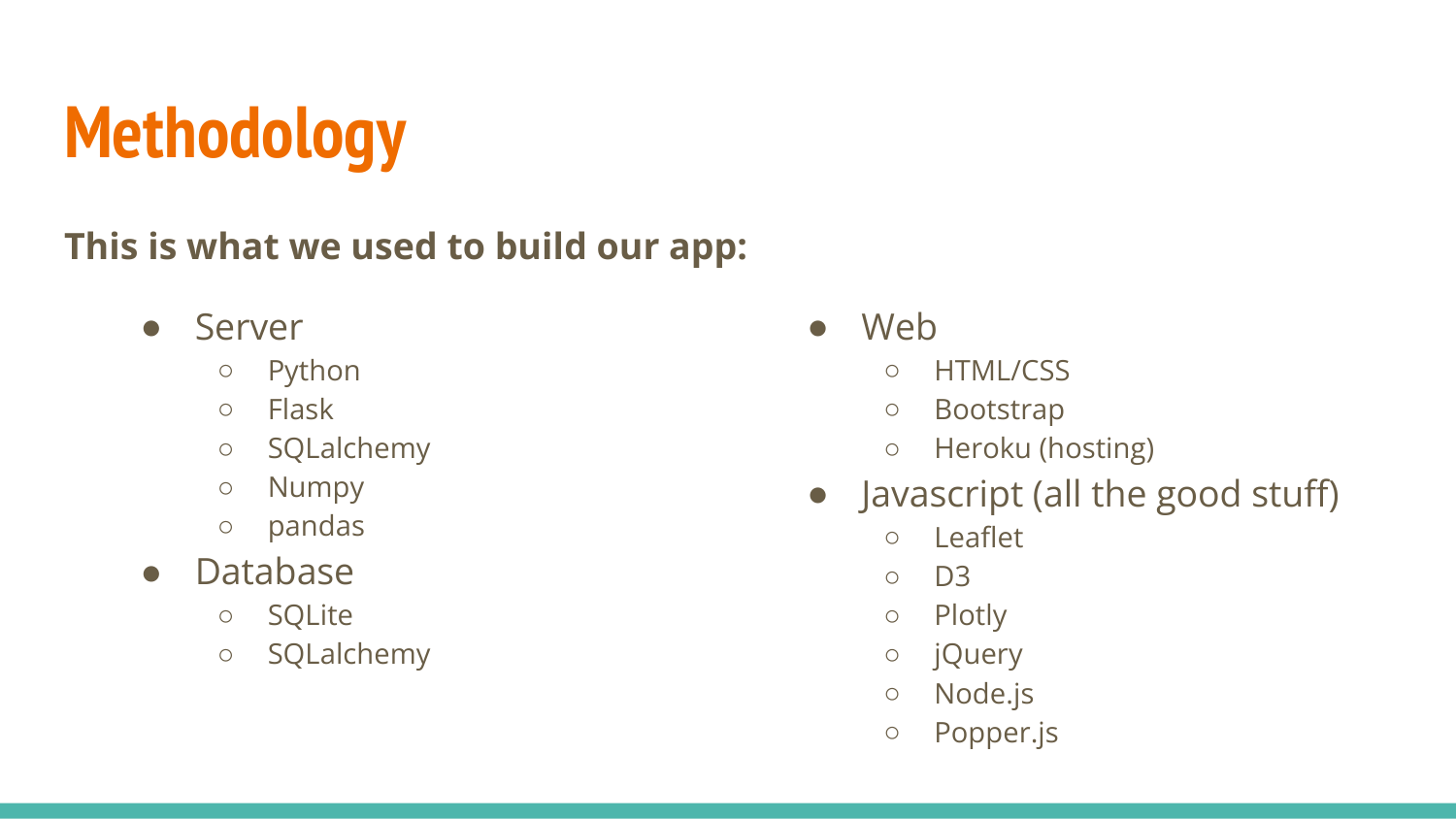

# Methodology
This is what we used to build our app:

Server
Python
Flask
SQLalchemy
Numpy
pandas
Database
SQLite
SQLalchemy

Web
HTML/CSS
Bootstrap
Heroku (hosting)
Javascript (all the good stuff)
Leaflet
D3
Plotly
jQuery
Node.js
Popper.js